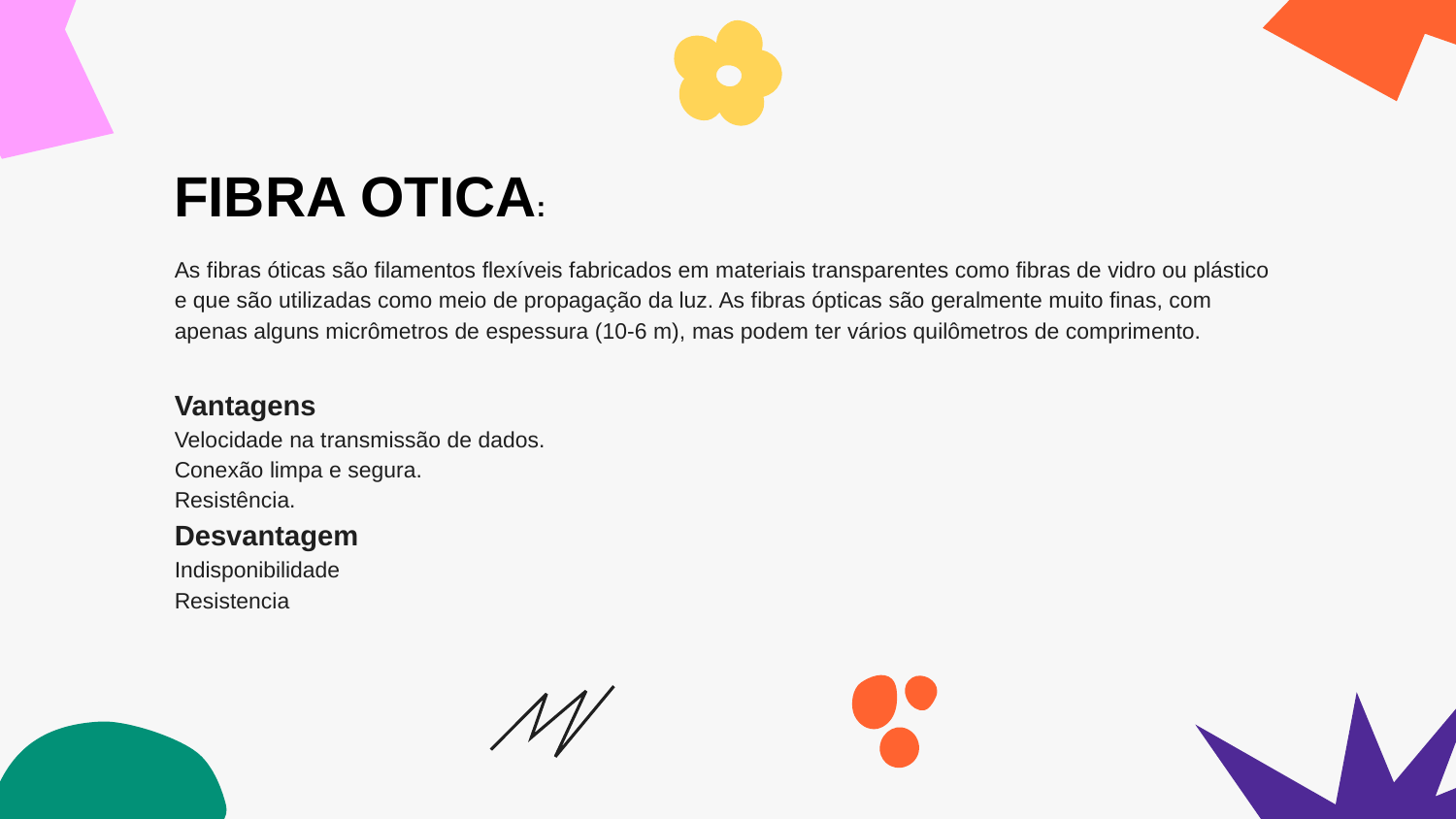

FIBRA OTICA:
# As fibras óticas são filamentos flexíveis fabricados em materiais transparentes como fibras de vidro ou plástico e que são utilizadas como meio de propagação da luz. As fibras ópticas são geralmente muito finas, com apenas alguns micrômetros de espessura (10-6 m), mas podem ter vários quilômetros de comprimento. Vantagens Velocidade na transmissão de dados. Conexão limpa e segura. Resistência. Desvantagem Indisponibilidade Resistencia